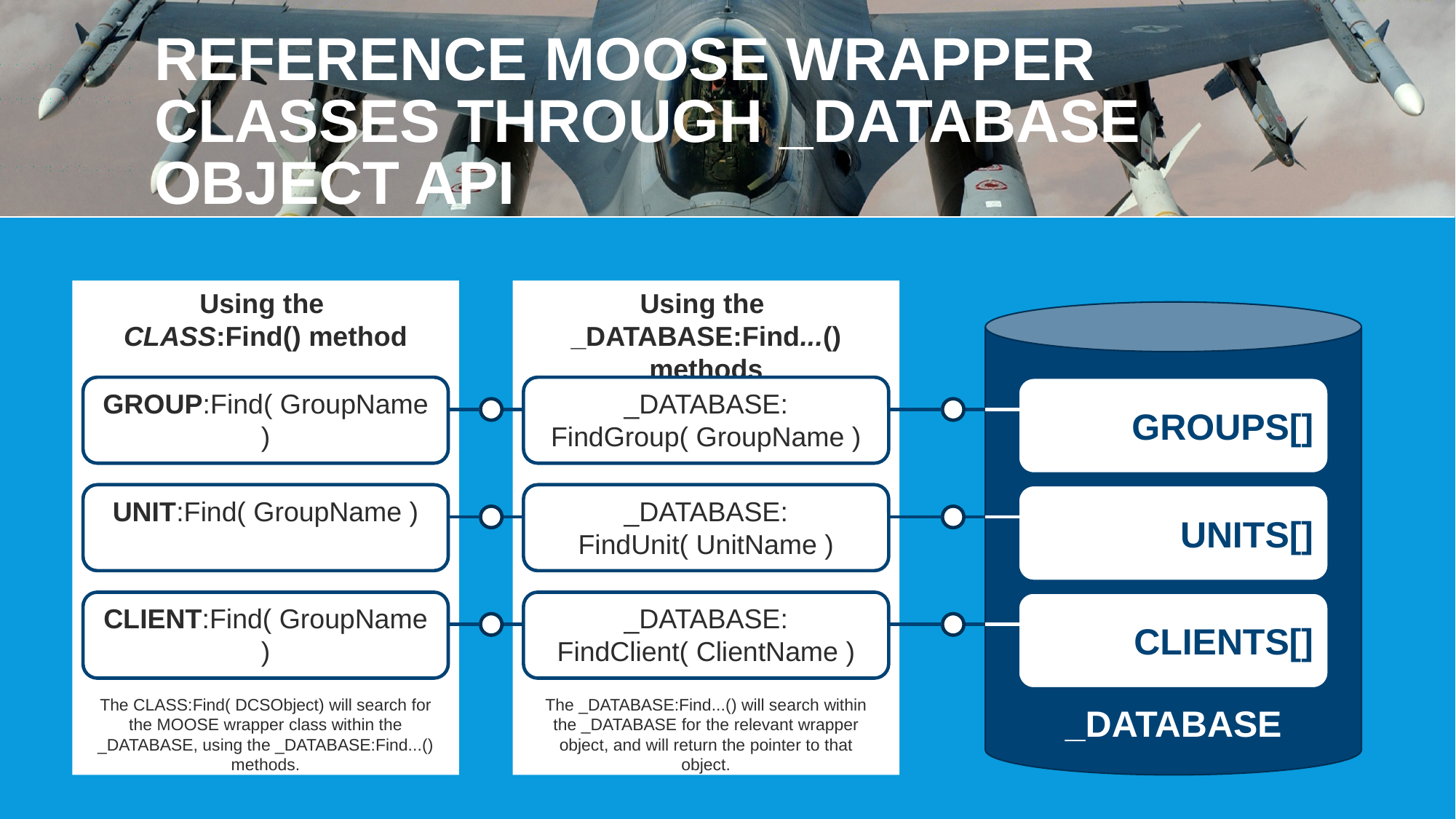

# REFERENCE MOOSE WRAPPER CLASSES THROUGH _DATABASE OBJECT API
Using the
CLASS:Find() method
Using the
_DATABASE:Find...() methods
_DATABASE
GROUP:Find( GroupName )
_DATABASE:
FindGroup( GroupName )
GROUPS[]

UNIT:Find( GroupName )
_DATABASE:
FindUnit( UnitName )
UNITS[]

CLIENT:Find( GroupName )
_DATABASE:
FindClient( ClientName )
CLIENTS[]

The CLASS:Find( DCSObject) will search for the MOOSE wrapper class within the _DATABASE, using the _DATABASE:Find...() methods.
The _DATABASE:Find...() will search within the _DATABASE for the relevant wrapper object, and will return the pointer to that object.